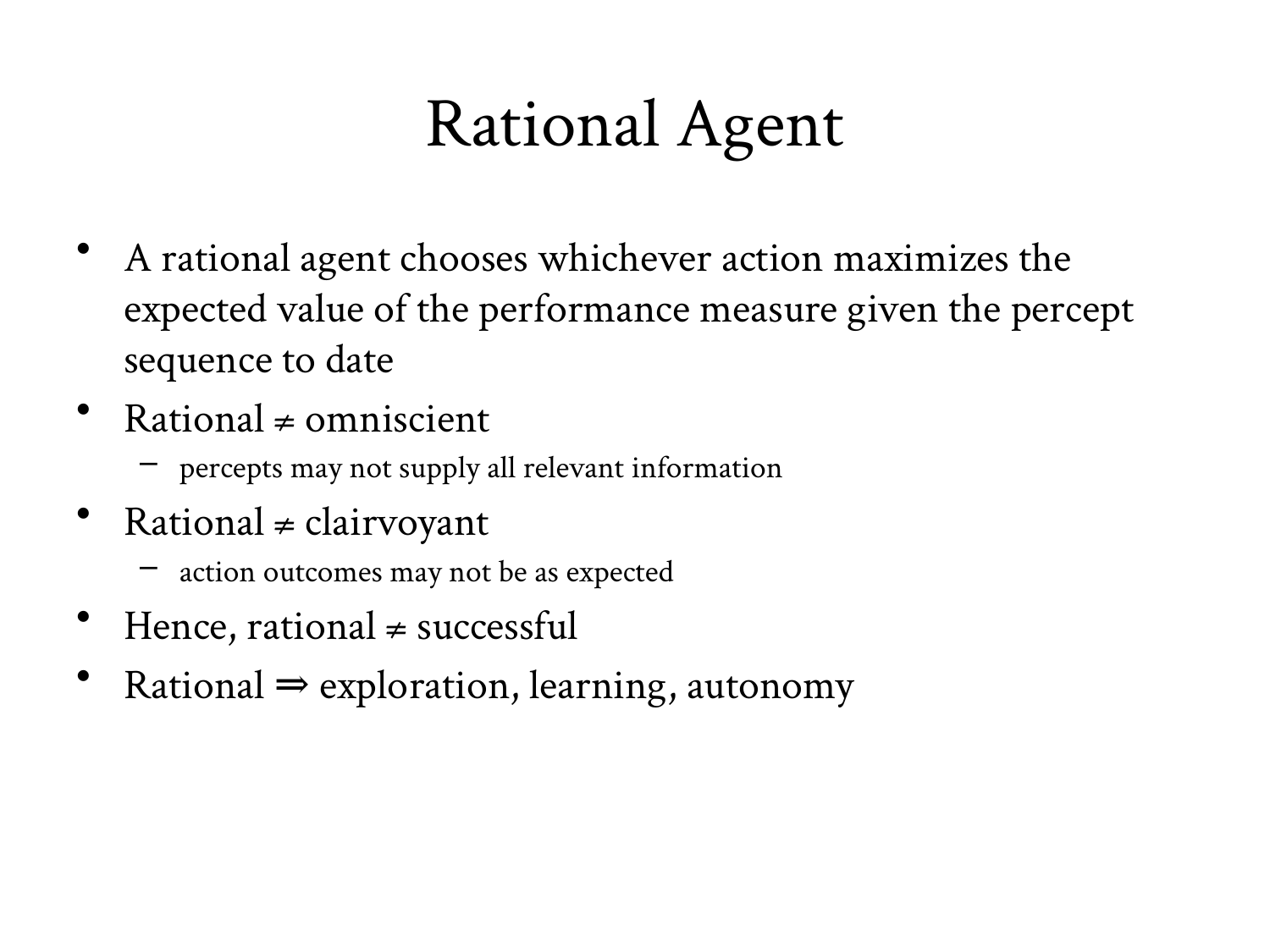

# Rational Agent
A rational agent chooses whichever action maximizes the expected value of the performance measure given the percept sequence to date
Rational ≠ omniscient
percepts may not supply all relevant information
Rational ≠ clairvoyant
action outcomes may not be as expected
Hence, rational ≠ successful
Rational ⇒ exploration, learning, autonomy